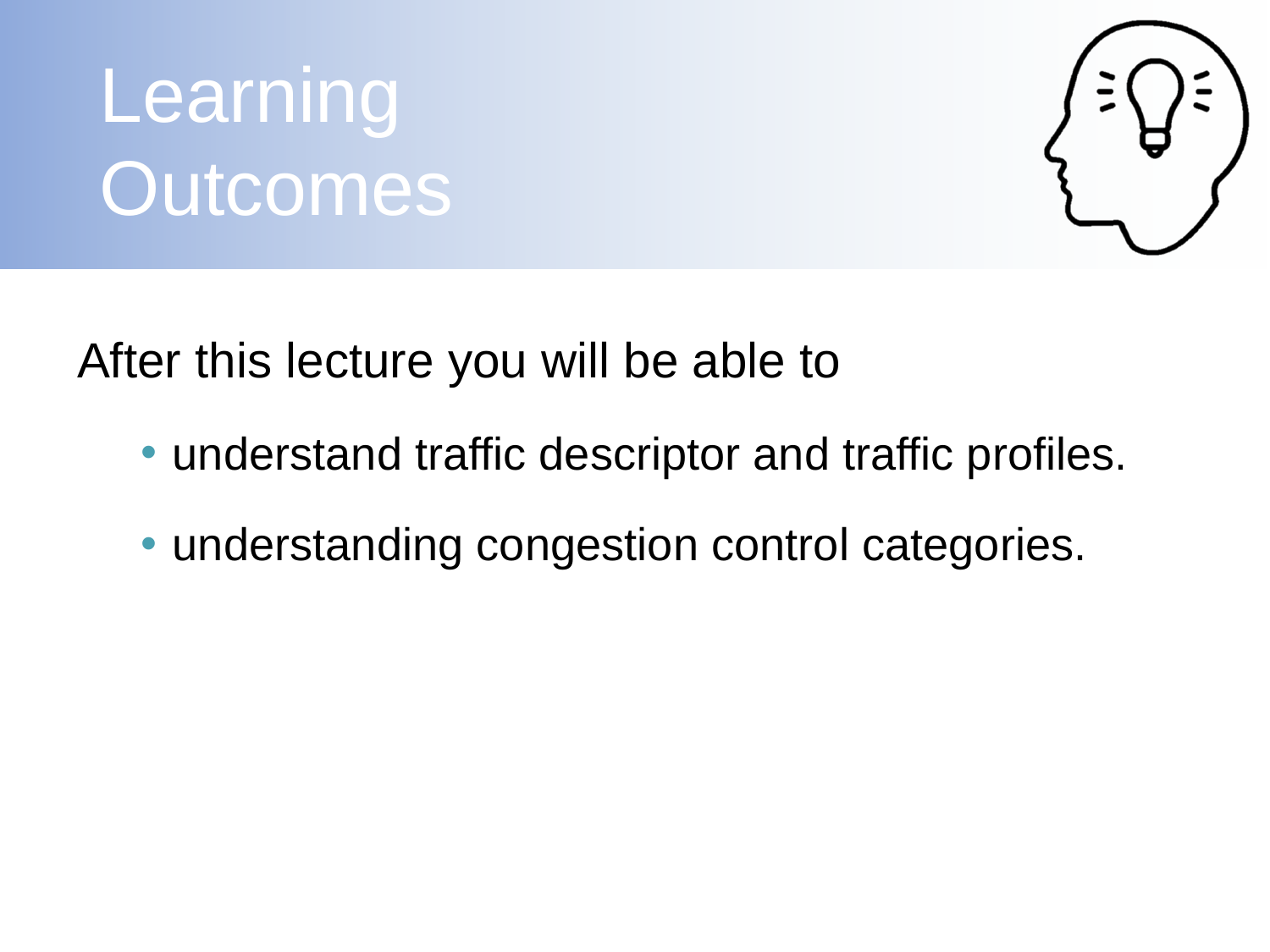

After this lecture you will be able to
understand traffic descriptor and traffic profiles.
understanding congestion control categories.